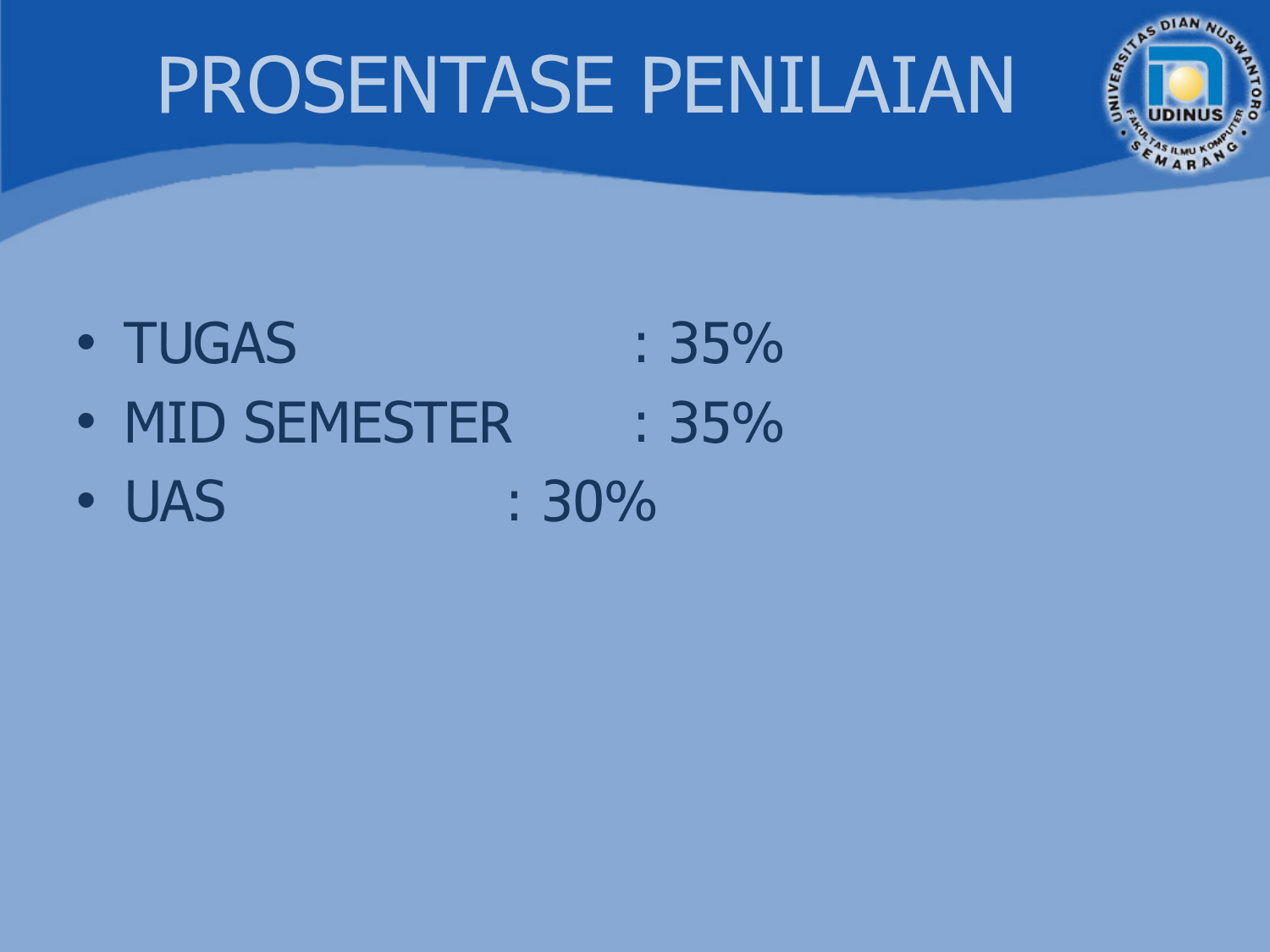

# PROSENTASE PENILAIAN

TUGAS		  	: 35%
MID SEMESTER 	: 35%
UAS 		  	: 30%